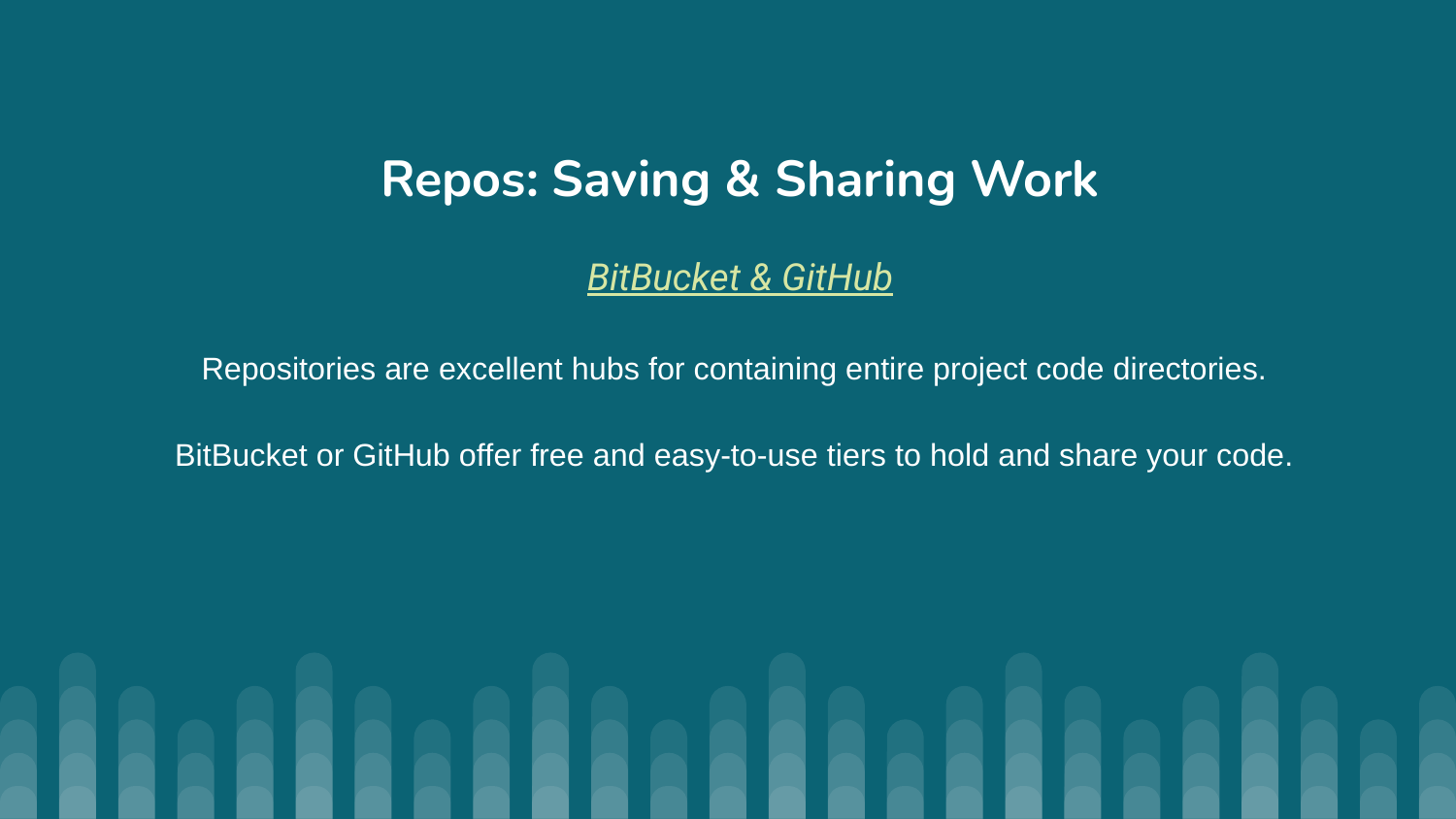

# Repos: Saving & Sharing Work
BitBucket & GitHub
Repositories are excellent hubs for containing entire project code directories.

BitBucket or GitHub offer free and easy-to-use tiers to hold and share your code.